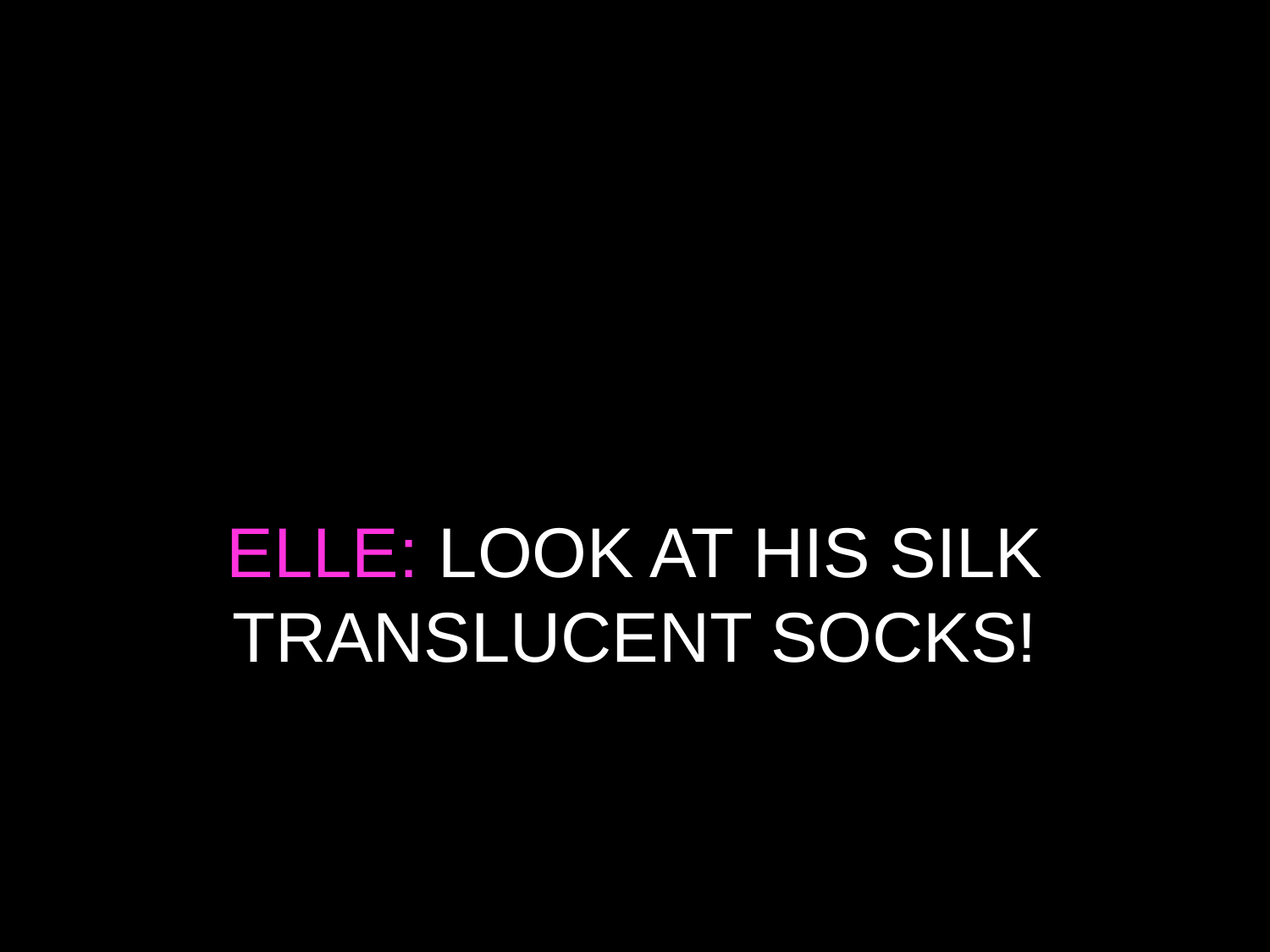

# ELLE: LOOK AT HIS SILK TRANSLUCENT SOCKS!